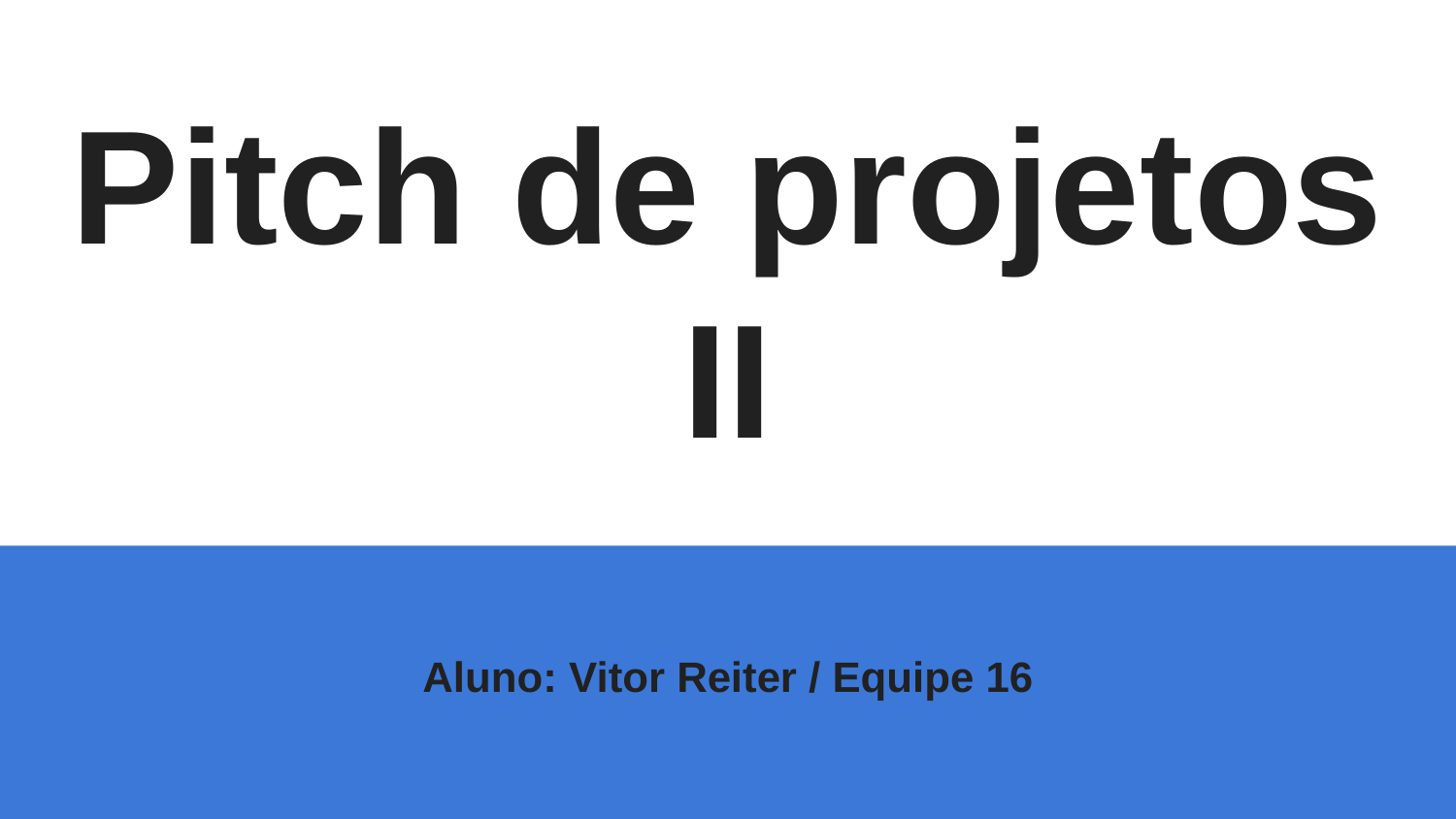

# Pitch de projetos II
Aluno: Vitor Reiter / Equipe 16